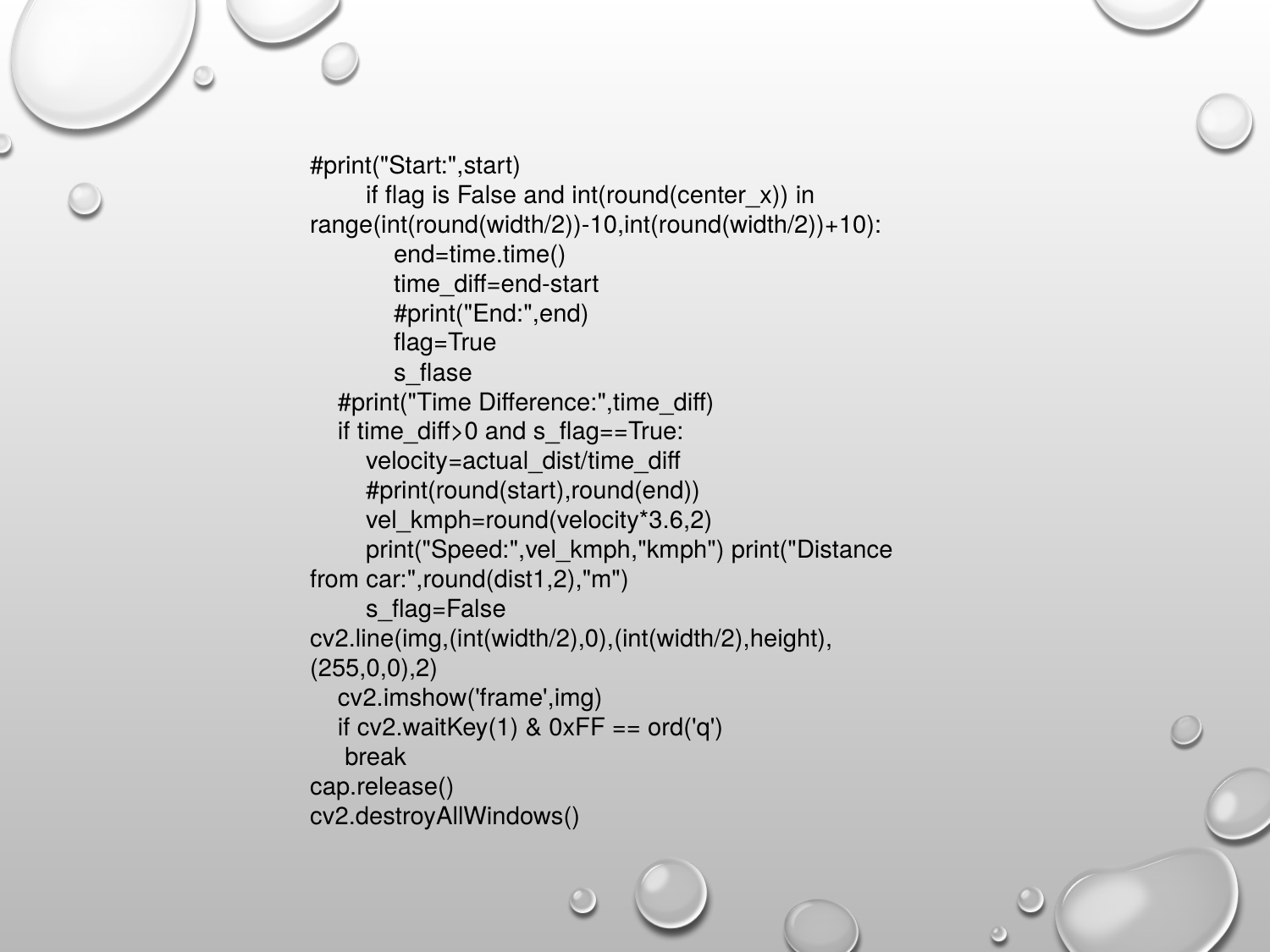

#print("Start:",start)
        if flag is False and int(round(center_x)) in range(int(round(width/2))-10,int(round(width/2))+10):
            end=time.time()
            time_diff=end-start
            #print("End:",end)
            flag=True
            s_flase
    #print("Time Difference:",time_diff)
    if time_diff>0 and s_flag==True:
        velocity=actual_dist/time_diff
        #print(round(start),round(end))
        vel_kmph=round(velocity*3.6,2)
        print("Speed:",vel_kmph,"kmph") print("Distance from car:",round(dist1,2),"m")
        s_flag=False
cv2.line(img,(int(width/2),0),(int(width/2),height),(255,0,0),2)
    cv2.imshow('frame',img)
    if cv2.waitKey(1) & 0xFF == ord('q')
     break
cap.release()
cv2.destroyAllWindows()